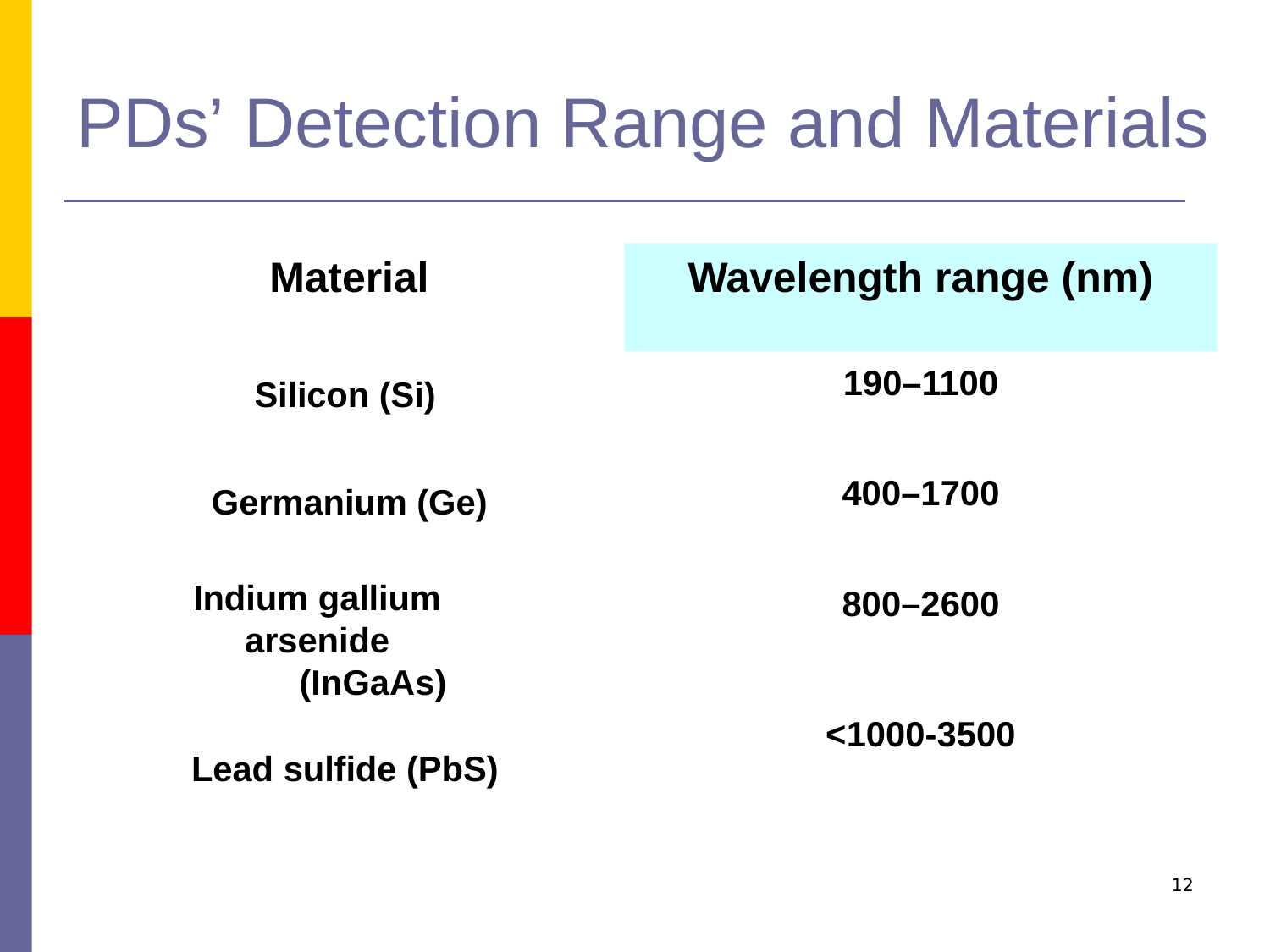

# PDs’ Detection Range and Materials

Material
Silicon (Si)  Germanium (Ge)

Indium gallium arsenide
(InGaAs)

Lead sulfide (PbS)
Wavelength range (nm)

190–1100

400–1700

800–2600

<1000-3500
12